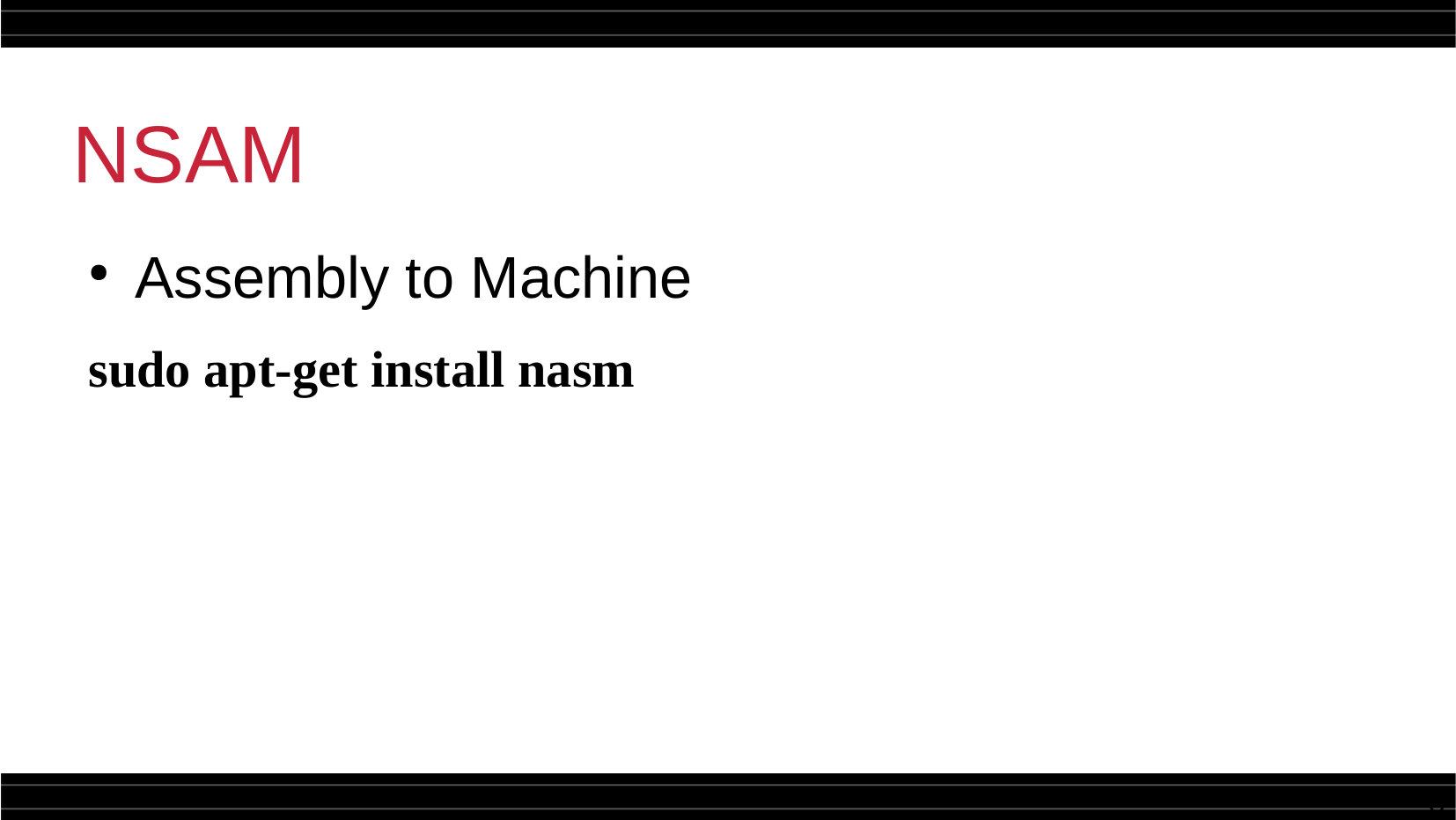

NSAM
Assembly to Machine
sudo apt-get install nasm